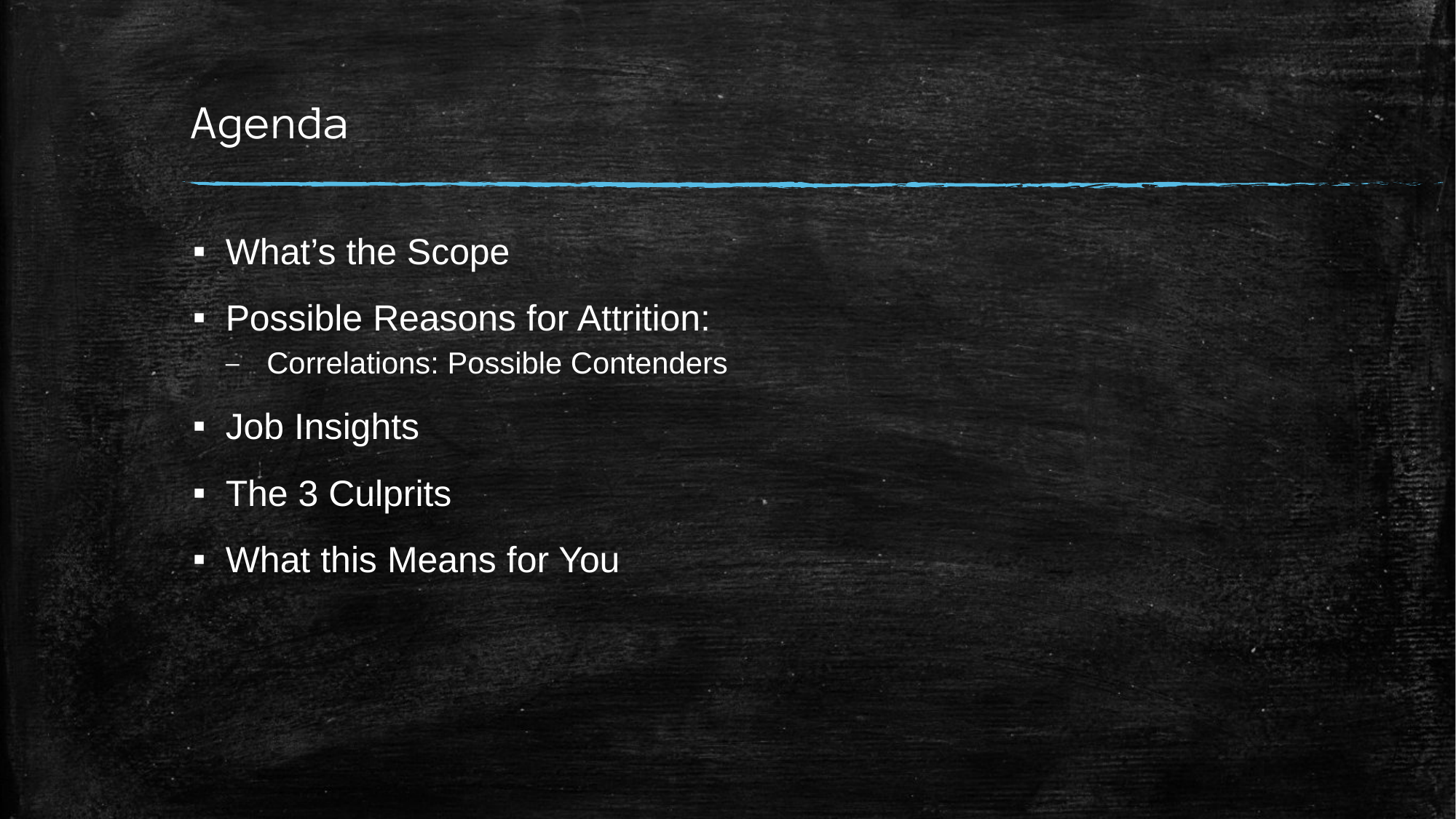

# Agenda
What’s the Scope
Possible Reasons for Attrition:
 Correlations: Possible Contenders
Job Insights
The 3 Culprits
What this Means for You